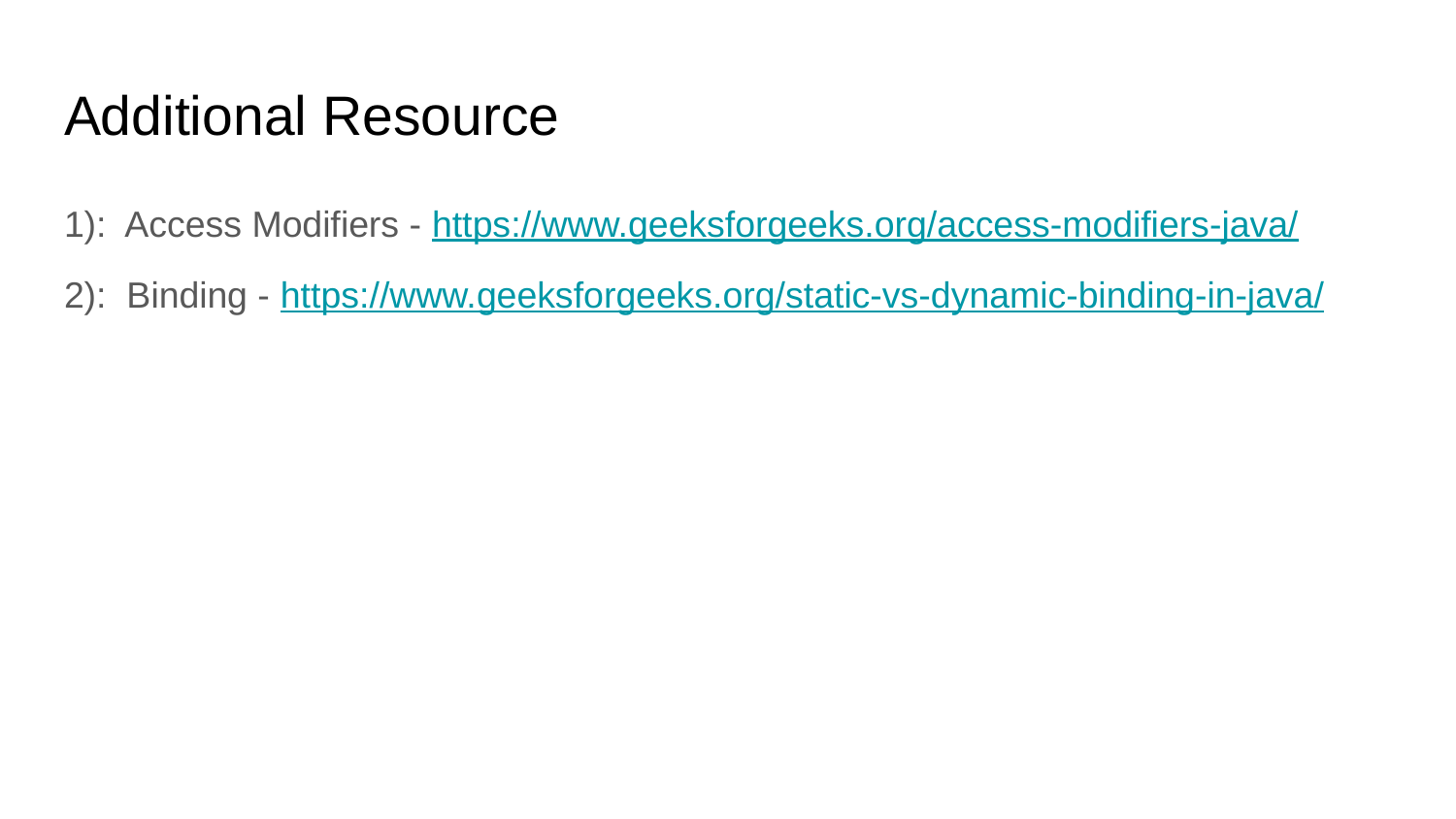

# Additional Resource
1):  Access Modifiers - https://www.geeksforgeeks.org/access-modifiers-java/
2):  Binding - https://www.geeksforgeeks.org/static-vs-dynamic-binding-in-java/